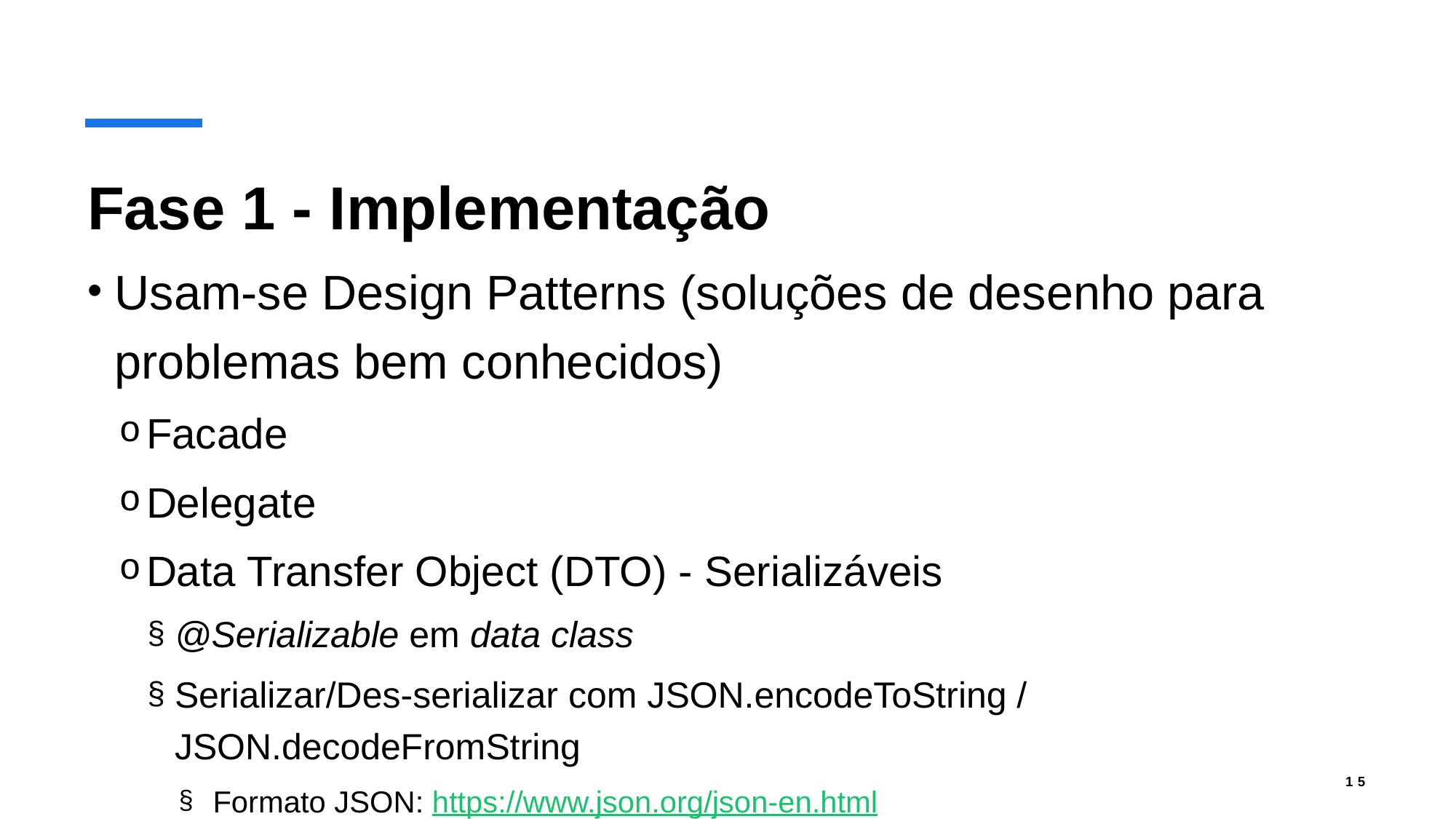

# Fase 1 - Implementação
Usam-se Design Patterns (soluções de desenho para problemas bem conhecidos)
Facade
Delegate
Data Transfer Object (DTO) - Serializáveis
@Serializable em data class
Serializar/Des-serializar com JSON.encodeToString / JSON.decodeFromString
Formato JSON: https://www.json.org/json-en.html
15